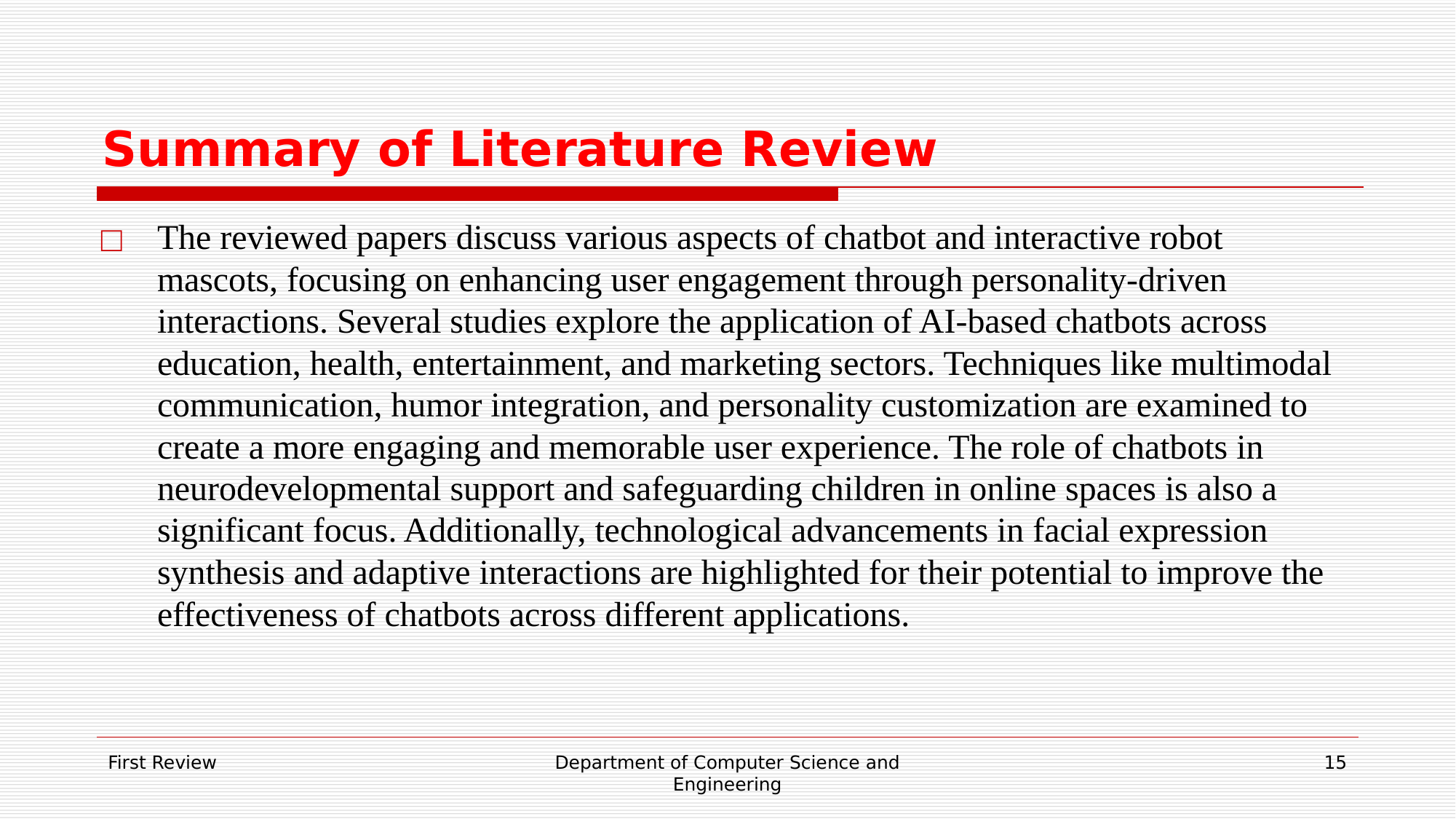

# Summary of Literature Review
The reviewed papers discuss various aspects of chatbot and interactive robot mascots, focusing on enhancing user engagement through personality-driven interactions. Several studies explore the application of AI-based chatbots across education, health, entertainment, and marketing sectors. Techniques like multimodal communication, humor integration, and personality customization are examined to create a more engaging and memorable user experience. The role of chatbots in neurodevelopmental support and safeguarding children in online spaces is also a significant focus. Additionally, technological advancements in facial expression synthesis and adaptive interactions are highlighted for their potential to improve the effectiveness of chatbots across different applications.
First Review
Department of Computer Science and Engineering
15